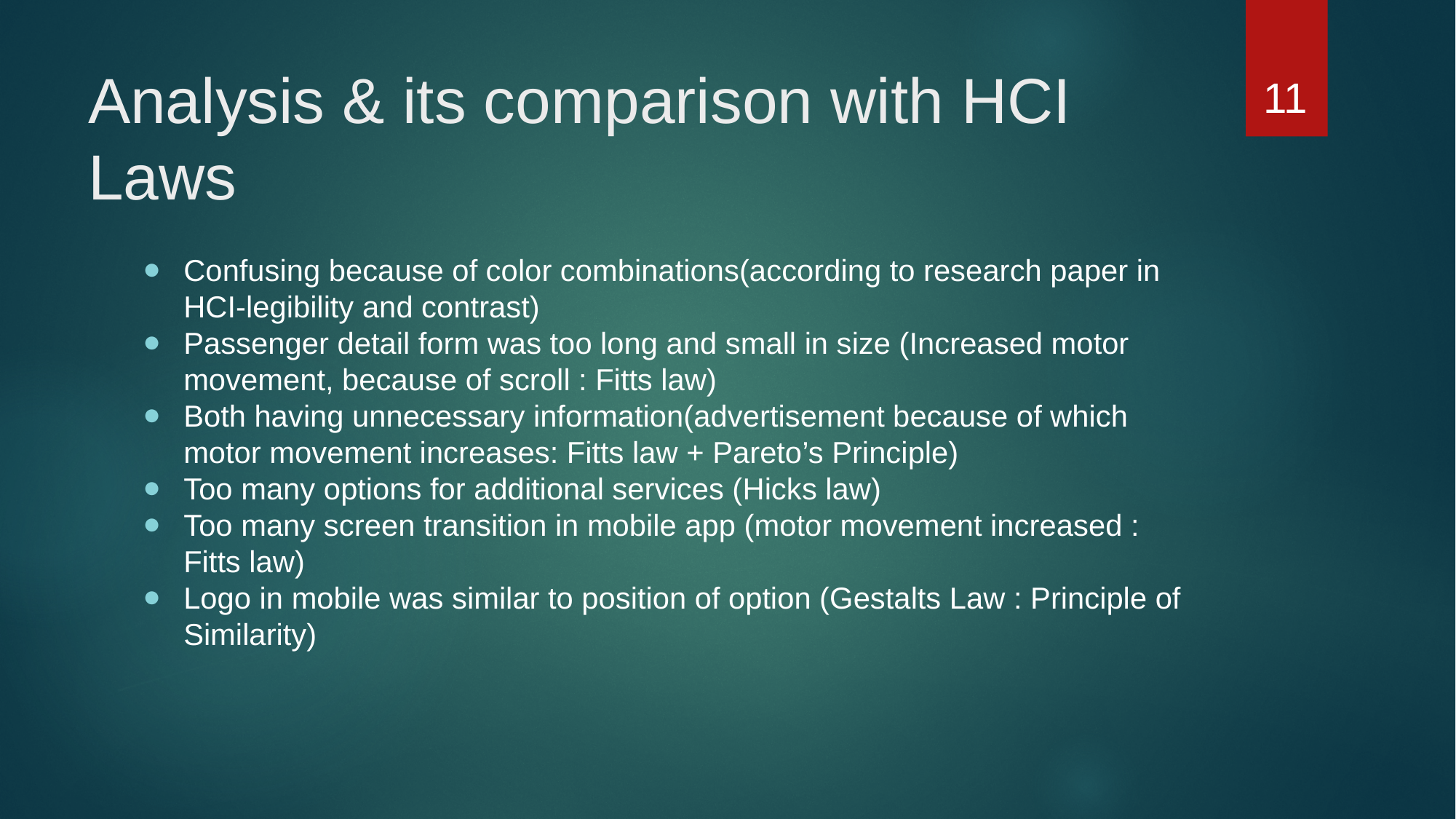

11
# Analysis & its comparison with HCI Laws
Confusing because of color combinations(according to research paper in HCI-legibility and contrast)
Passenger detail form was too long and small in size (Increased motor movement, because of scroll : Fitts law)
Both having unnecessary information(advertisement because of which motor movement increases: Fitts law + Pareto’s Principle)
Too many options for additional services (Hicks law)
Too many screen transition in mobile app (motor movement increased : Fitts law)
Logo in mobile was similar to position of option (Gestalts Law : Principle of Similarity)